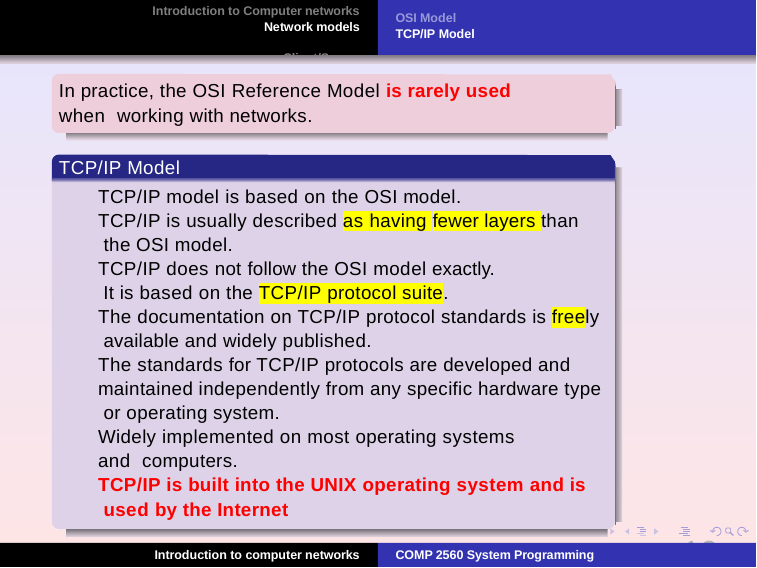

Introduction to Computer networks
Network models  Client/Server
OSI Model  TCP/IP Model

In practice, the OSI Reference Model is rarely used when  working with networks.

TCP/IP Model
TCP/IP model is based on the OSI model.
TCP/IP is usually described as having fewer layers than  the OSI model.
TCP/IP does not follow the OSI model exactly.  It is based on the TCP/IP protocol suite.
The documentation on TCP/IP protocol standards is freely  available and widely published.
The standards for TCP/IP protocols are developed and  maintained independently from any specific hardware type  or operating system.
Widely implemented on most operating systems and  computers.
TCP/IP is built into the UNIX operating system and is  used by the Internet

12

Introduction to computer networks
COMP 2560 System Programming